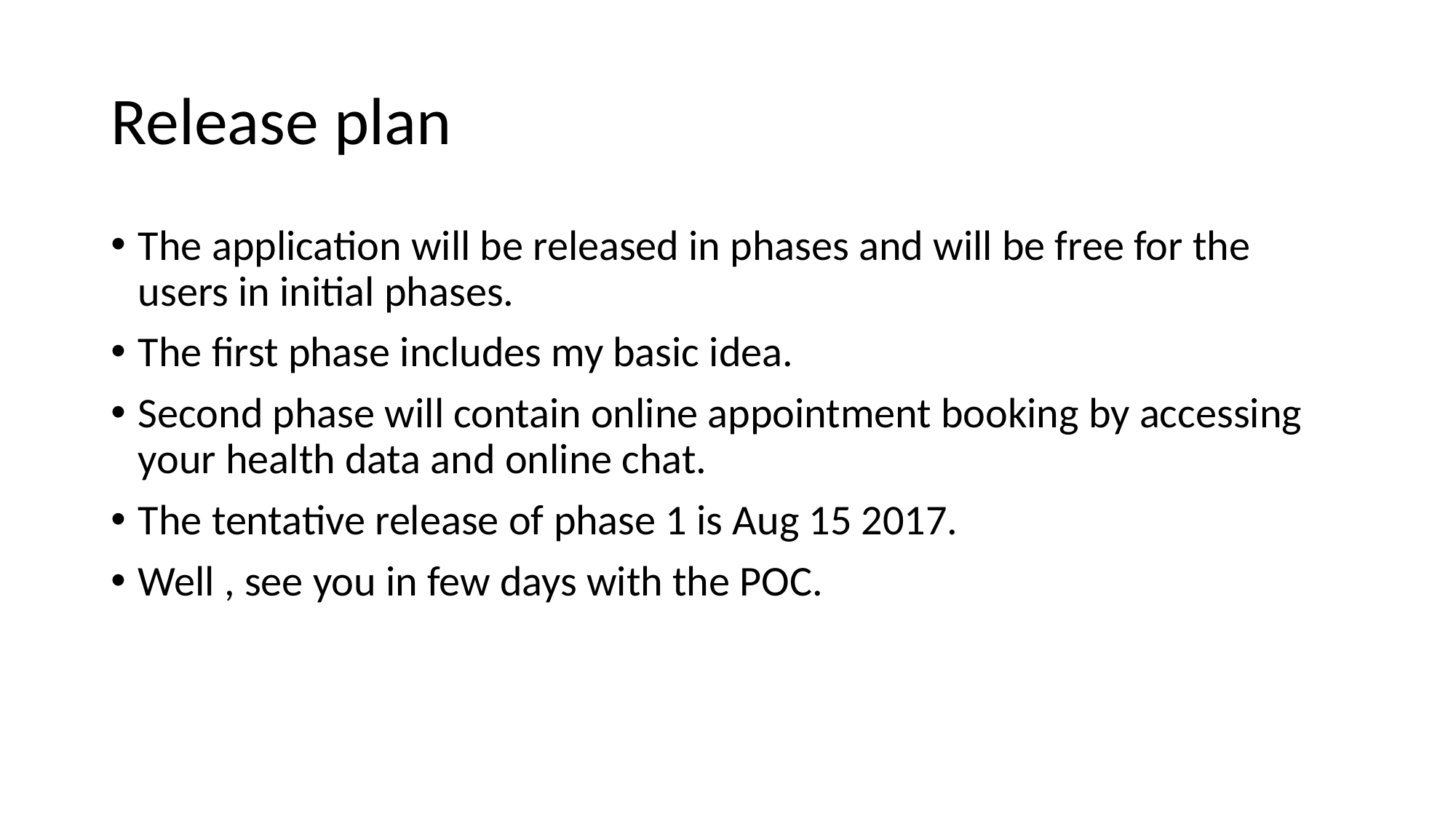

# Release plan
The application will be released in phases and will be free for the users in initial phases.
The first phase includes my basic idea.
Second phase will contain online appointment booking by accessing your health data and online chat.
The tentative release of phase 1 is Aug 15 2017.
Well , see you in few days with the POC.